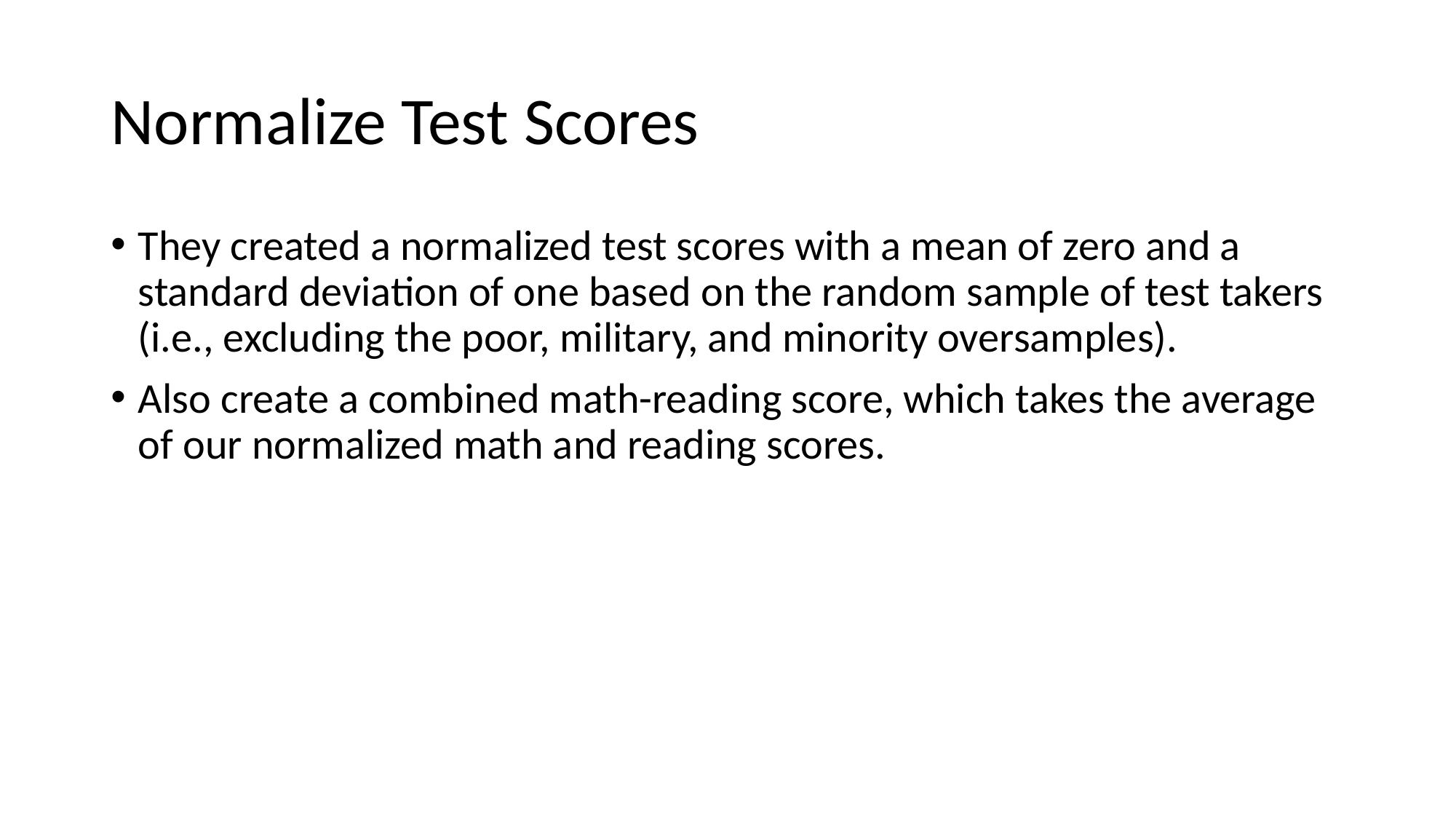

# Normalize Test Scores
They created a normalized test scores with a mean of zero and a standard deviation of one based on the random sample of test takers (i.e., excluding the poor, military, and minority oversamples).
Also create a combined math-reading score, which takes the average of our normalized math and reading scores.